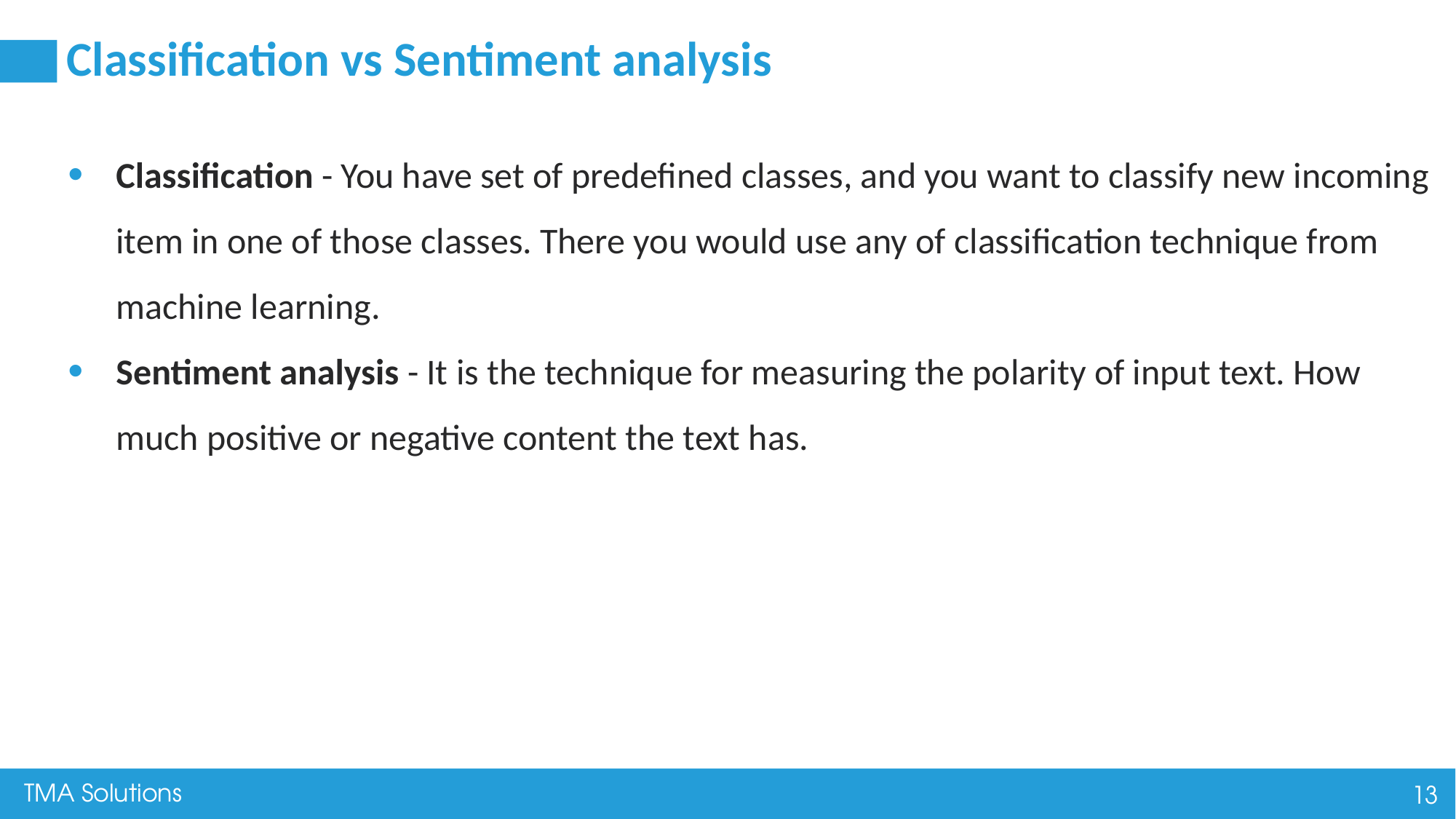

# Classification vs Sentiment analysis
Classification - You have set of predefined classes, and you want to classify new incoming item in one of those classes. There you would use any of classification technique from machine learning.
Sentiment analysis - It is the technique for measuring the polarity of input text. How much positive or negative content the text has.